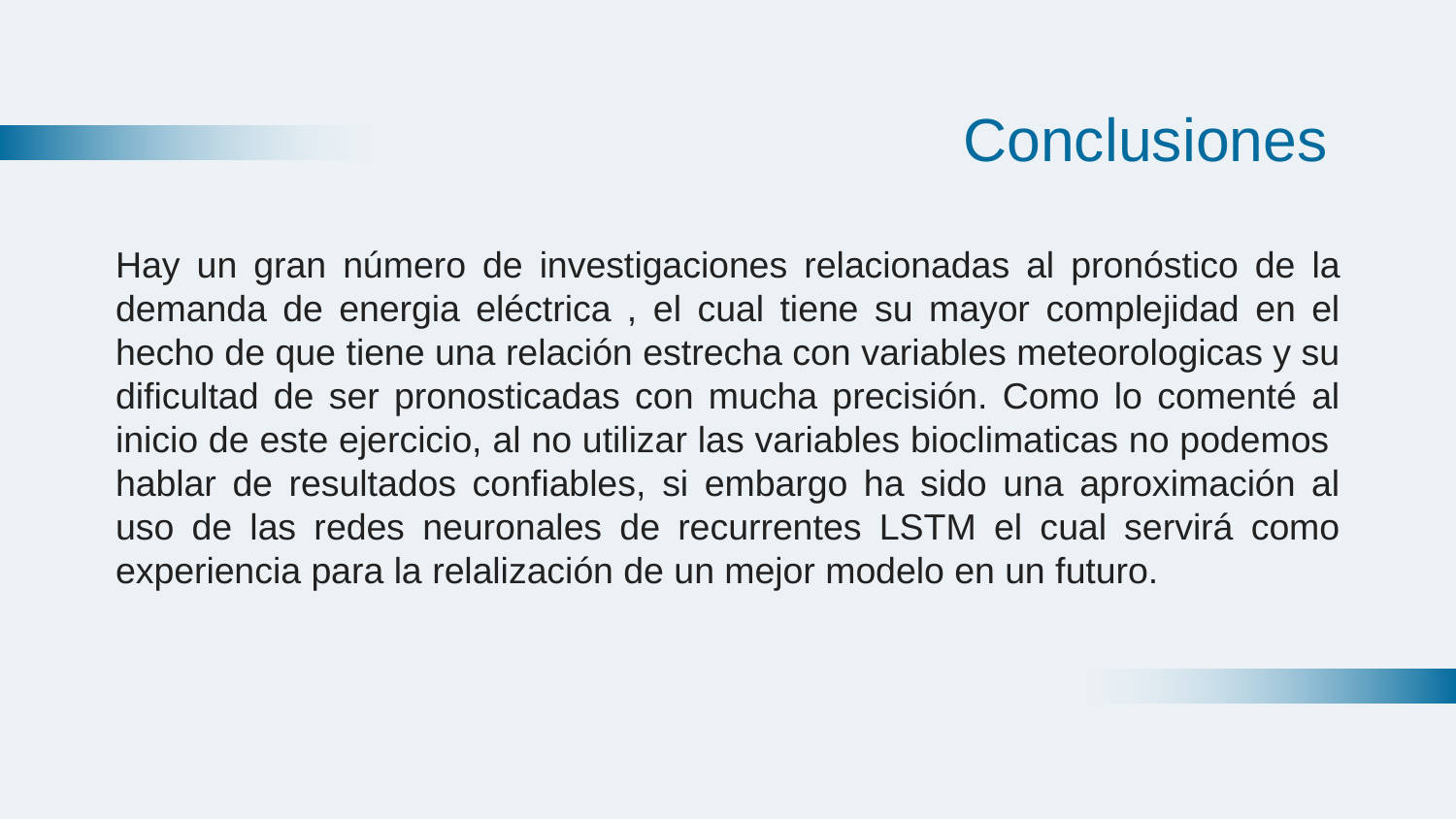

Conclusiones
Hay un gran número de investigaciones relacionadas al pronóstico de la demanda de energia eléctrica , el cual tiene su mayor complejidad en el hecho de que tiene una relación estrecha con variables meteorologicas y su dificultad de ser pronosticadas con mucha precisión. Como lo comenté al inicio de este ejercicio, al no utilizar las variables bioclimaticas no podemos  hablar de resultados confiables, si embargo ha sido una aproximación al uso de las redes neuronales de recurrentes LSTM el cual servirá como experiencia para la relalización de un mejor modelo en un futuro.